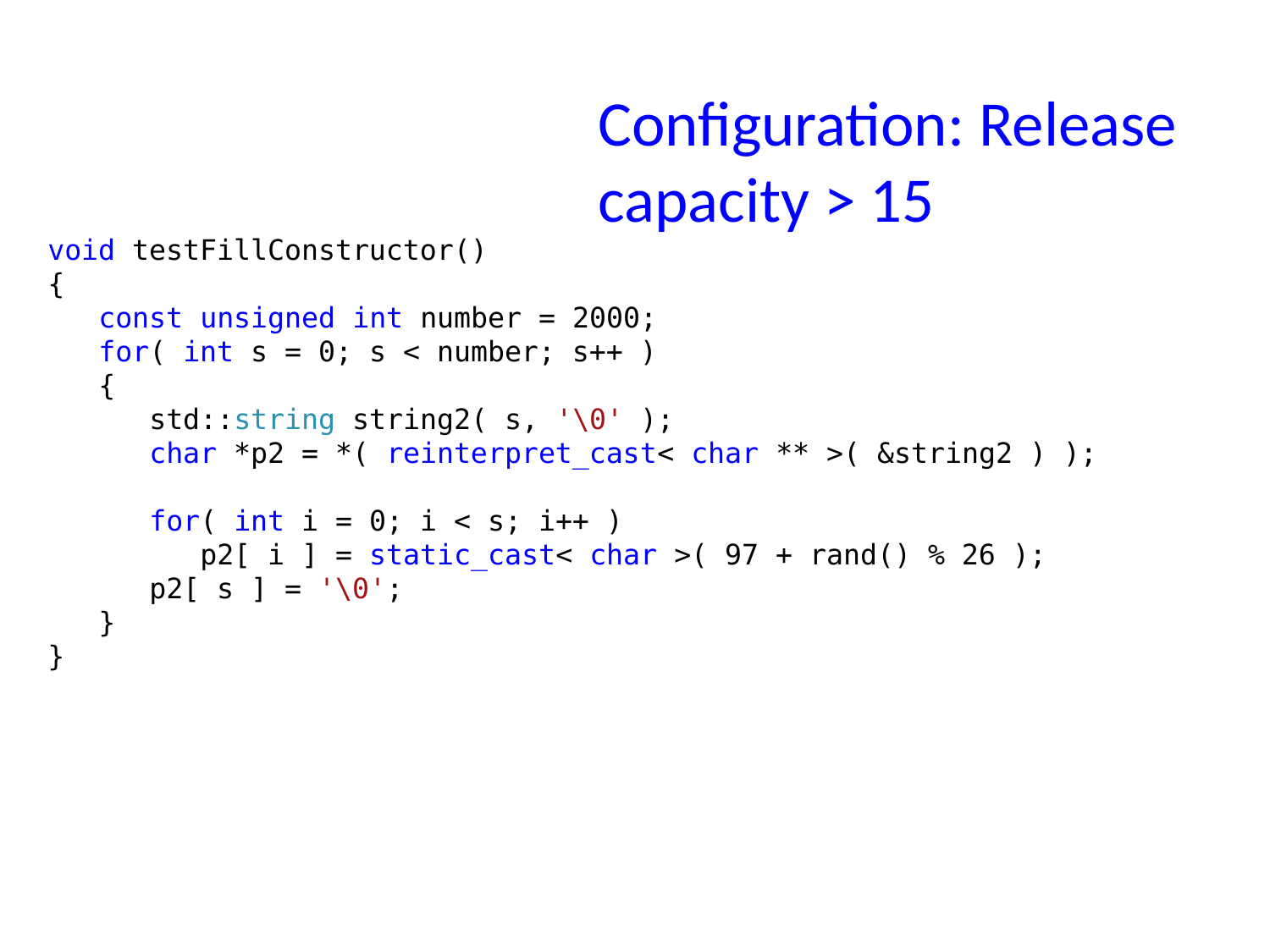

# Configuration: Release capacity > 15
void testFillConstructor()
{
   const unsigned int number = 2000;
   for( int s = 0; s < number; s++ )
   {
      std::string string2( s, '\0' );
      char *p2 = *( reinterpret_cast< char ** >( &string2 ) );

      for( int i = 0; i < s; i++ )
         p2[ i ] = static_cast< char >( 97 + rand() % 26 );
      p2[ s ] = '\0';
   }
}